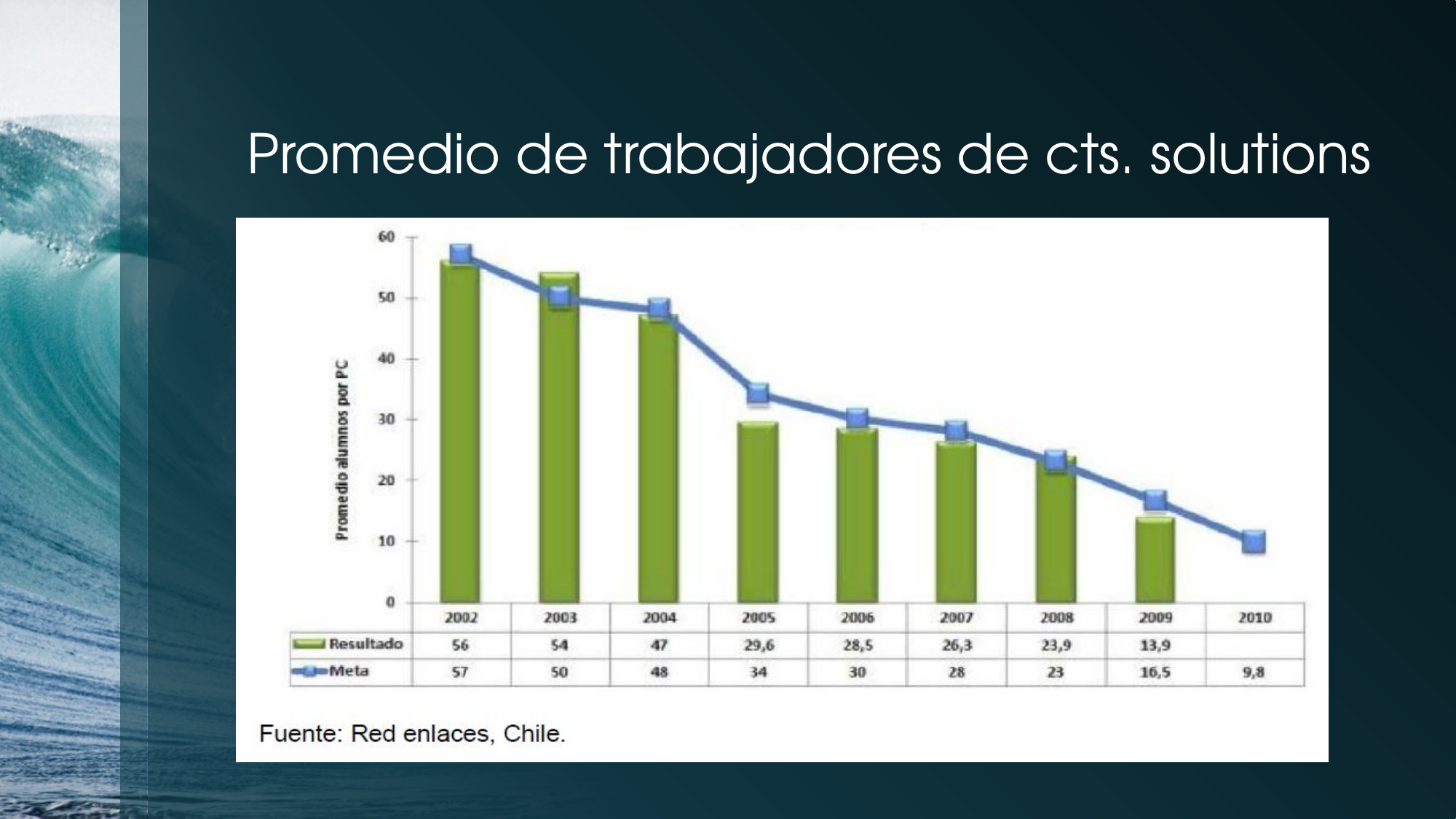

# Promedio de trabajadores de cts. solutions

### Chart

| Category |
|---|